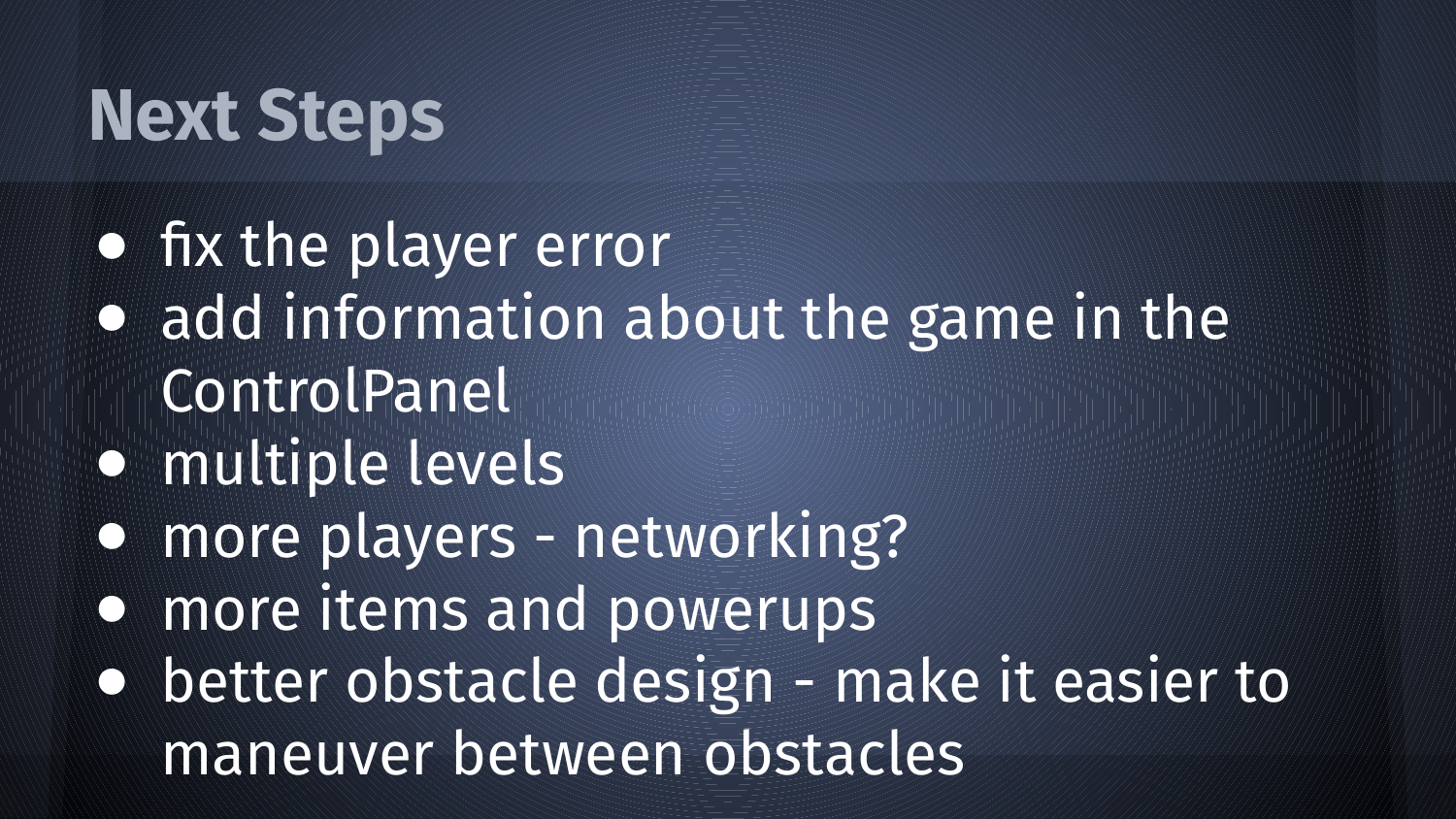

# Next Steps
fix the player error
add information about the game in the ControlPanel
multiple levels
more players - networking?
more items and powerups
better obstacle design - make it easier to maneuver between obstacles